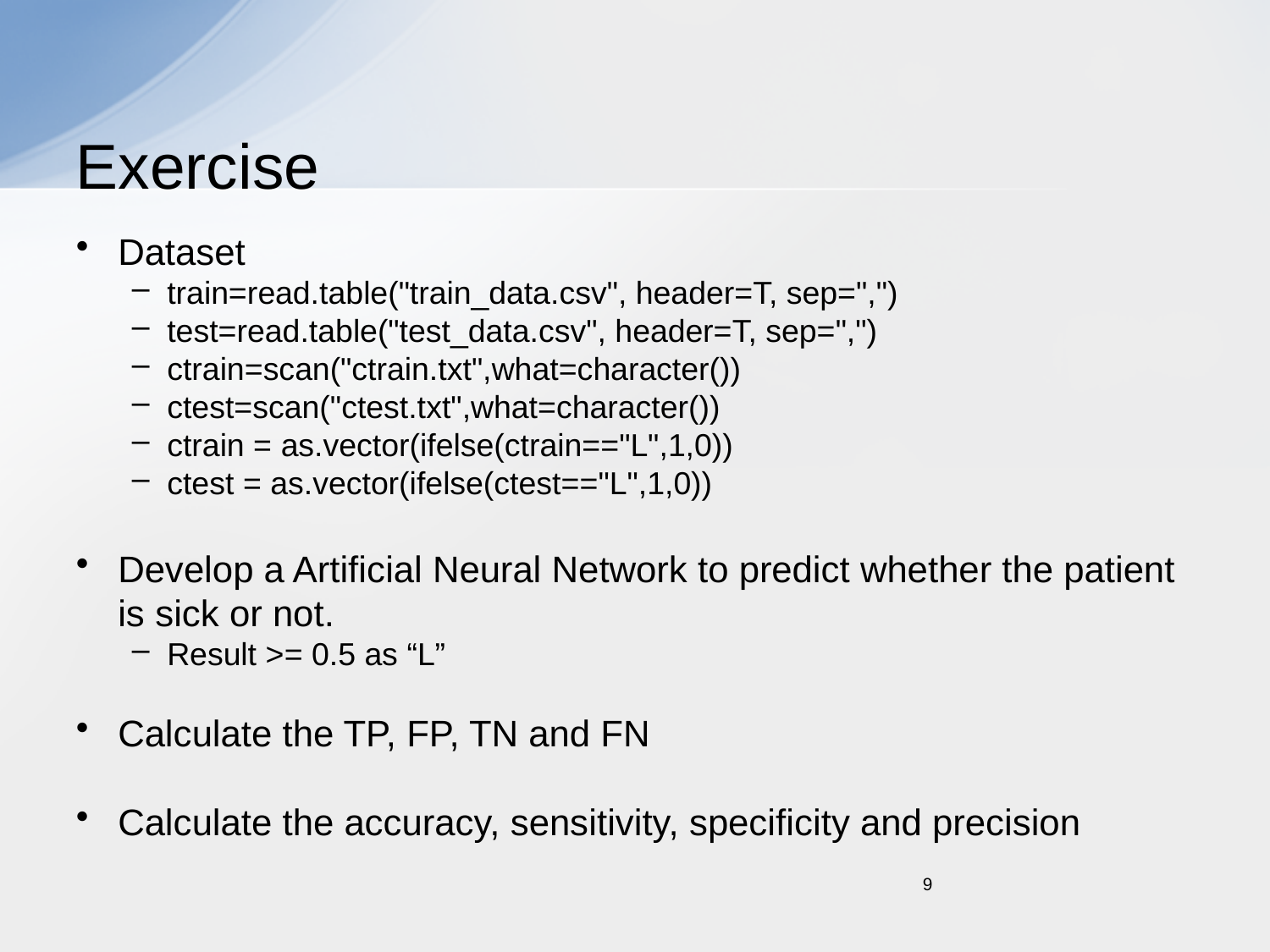

# Exercise
Dataset
train=read.table("train_data.csv", header=T, sep=",")
test=read.table("test_data.csv", header=T, sep=",")
ctrain=scan("ctrain.txt",what=character())
ctest=scan("ctest.txt",what=character())
ctrain = as.vector(ifelse(ctrain=="L",1,0))
ctest = as.vector(ifelse(ctest=="L",1,0))

Develop a Artificial Neural Network to predict whether the patient is sick or not.
Result >= 0.5 as “L”

Calculate the TP, FP, TN and FN

Calculate the accuracy, sensitivity, specificity and precision

9